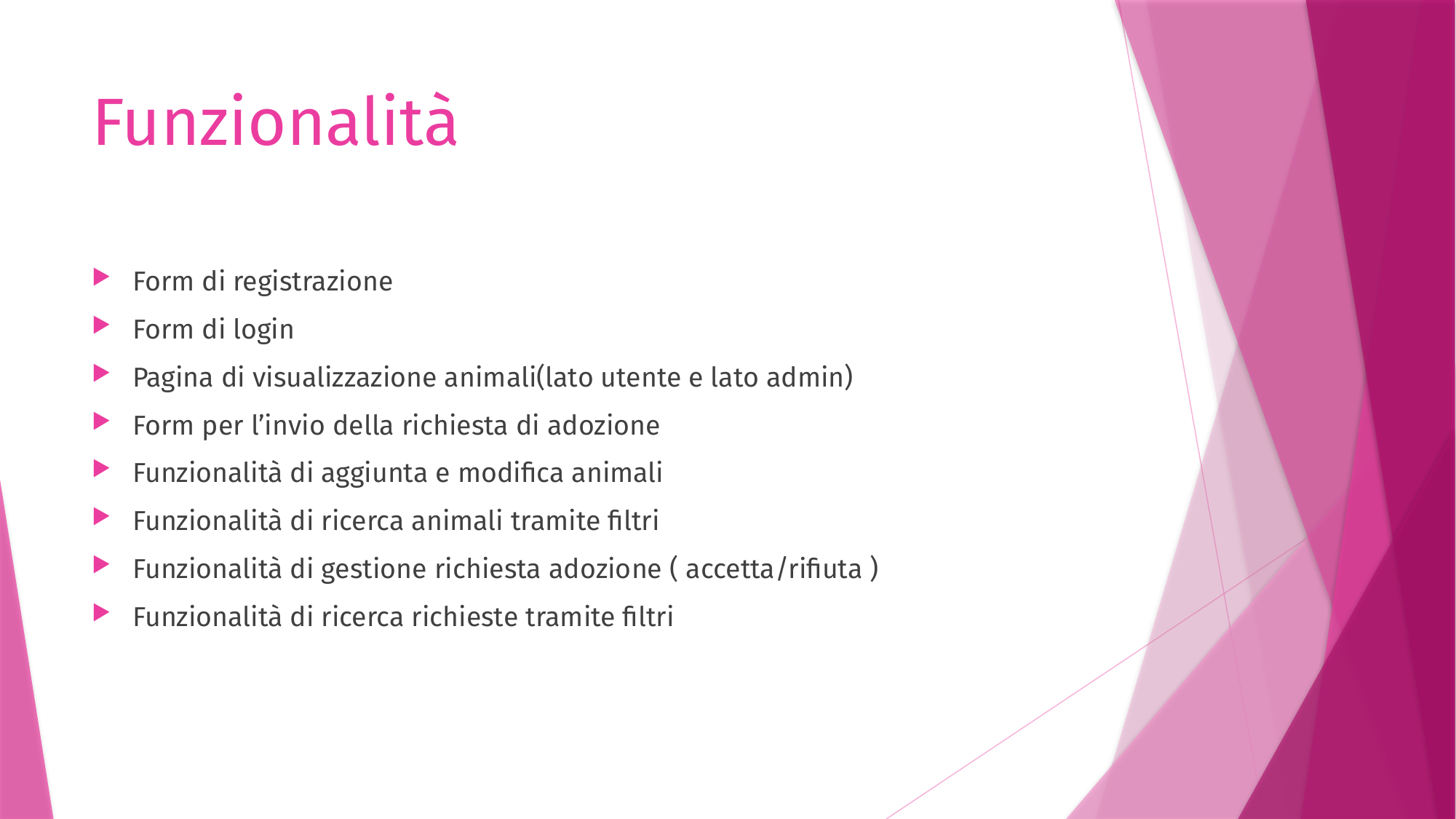

# Funzionalità
Form di registrazione
Form di login
Pagina di visualizzazione animali(lato utente e lato admin)
Form per l’invio della richiesta di adozione
Funzionalità di aggiunta e modifica animali
Funzionalità di ricerca animali tramite filtri
Funzionalità di gestione richiesta adozione ( accetta/rifiuta )
Funzionalità di ricerca richieste tramite filtri